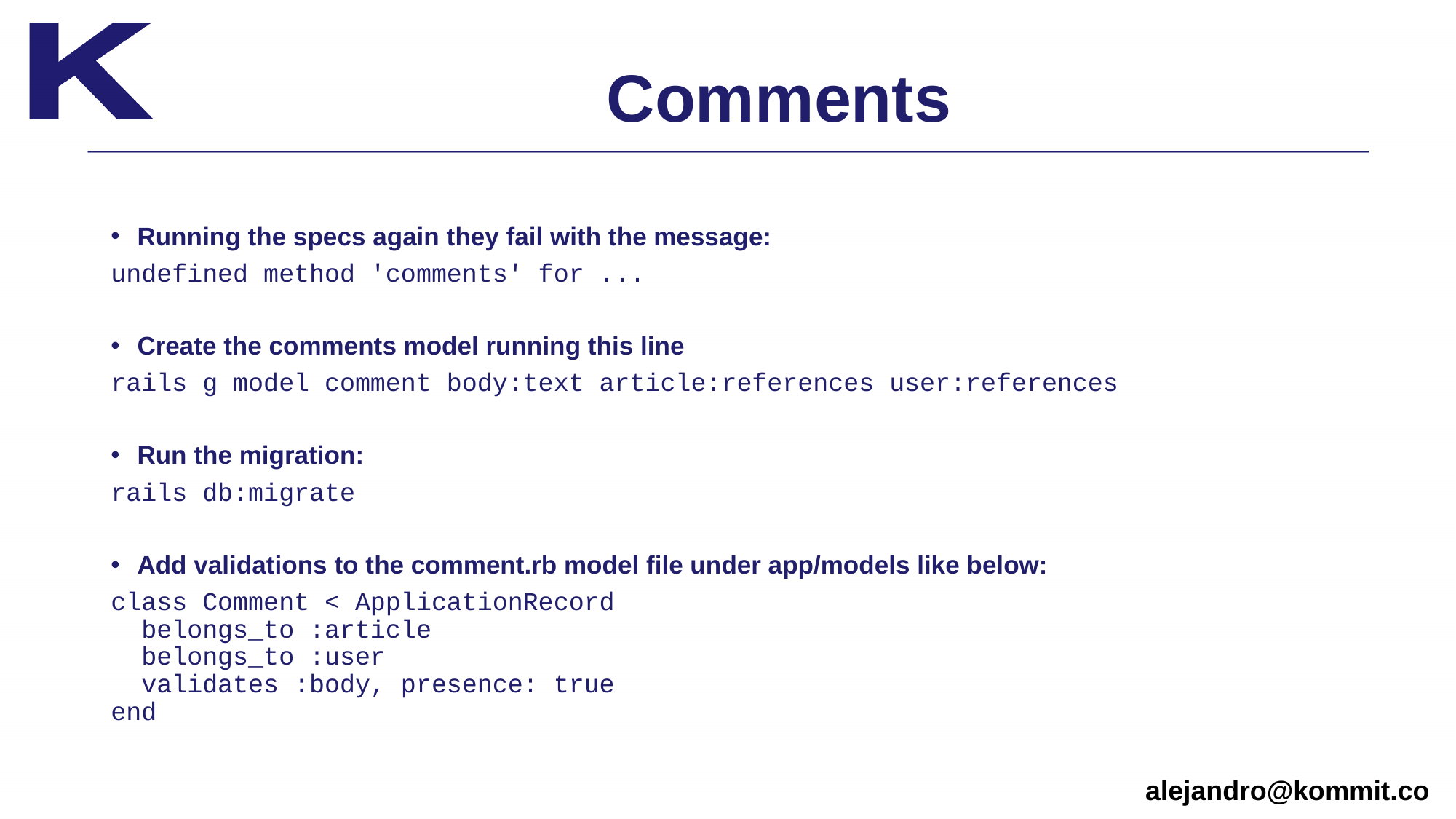

# Comments
Running the specs again they fail with the message:
undefined method 'comments' for ...

Create the comments model running this line
rails g model comment body:text article:references user:references

Run the migration:
rails db:migrate

Add validations to the comment.rb model file under app/models like below:
class Comment < ApplicationRecord 
  belongs_to :article
  belongs_to :user
  validates :body, presence: true
end
alejandro@kommit.co